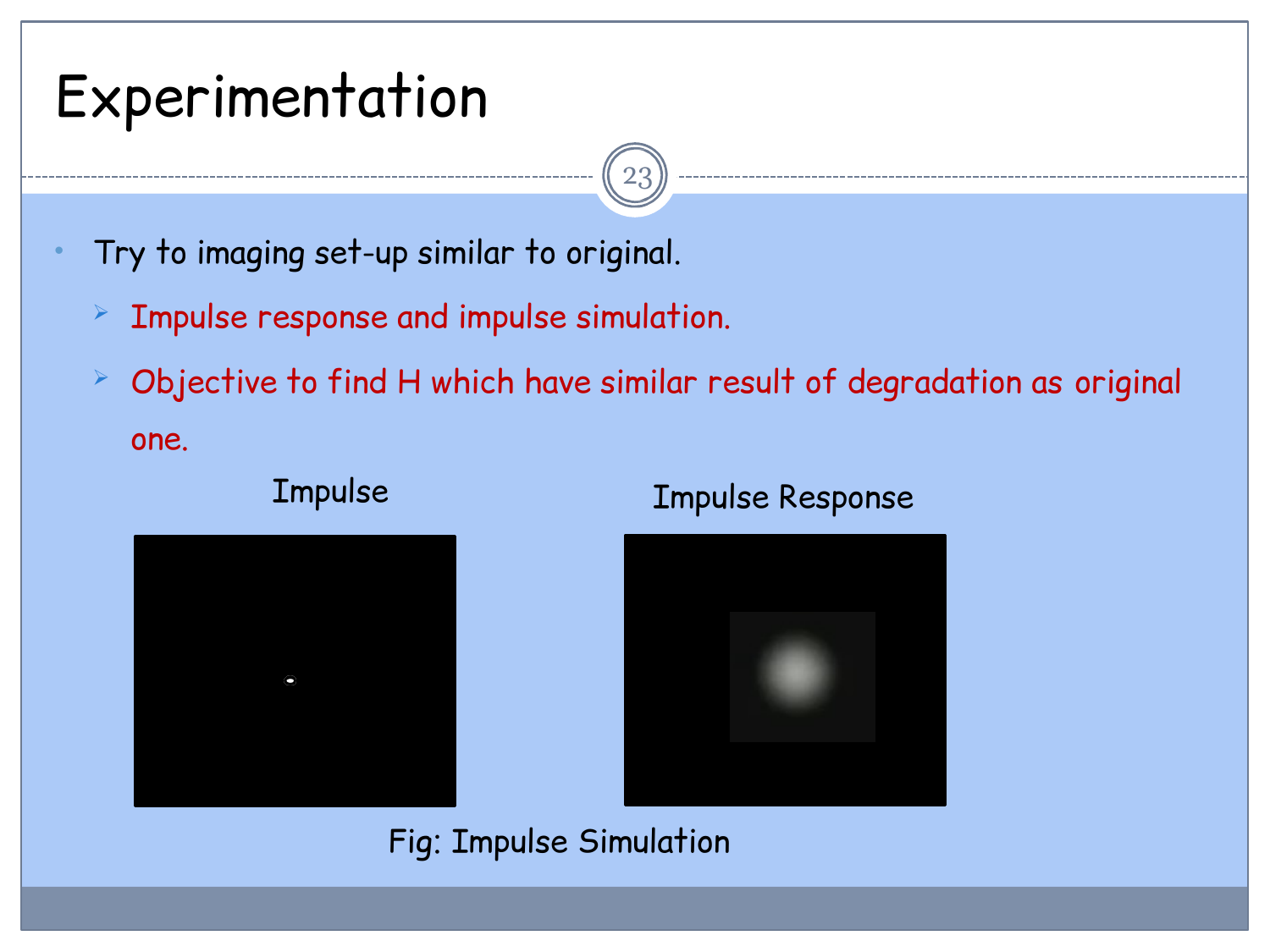

# Experimentation
23

Try to imaging set-up similar to original.
Impulse response and impulse simulation.
Objective to find H which have similar result of degradation as original
one.
Impulse
Impulse Response

Fig: Impulse Simulation